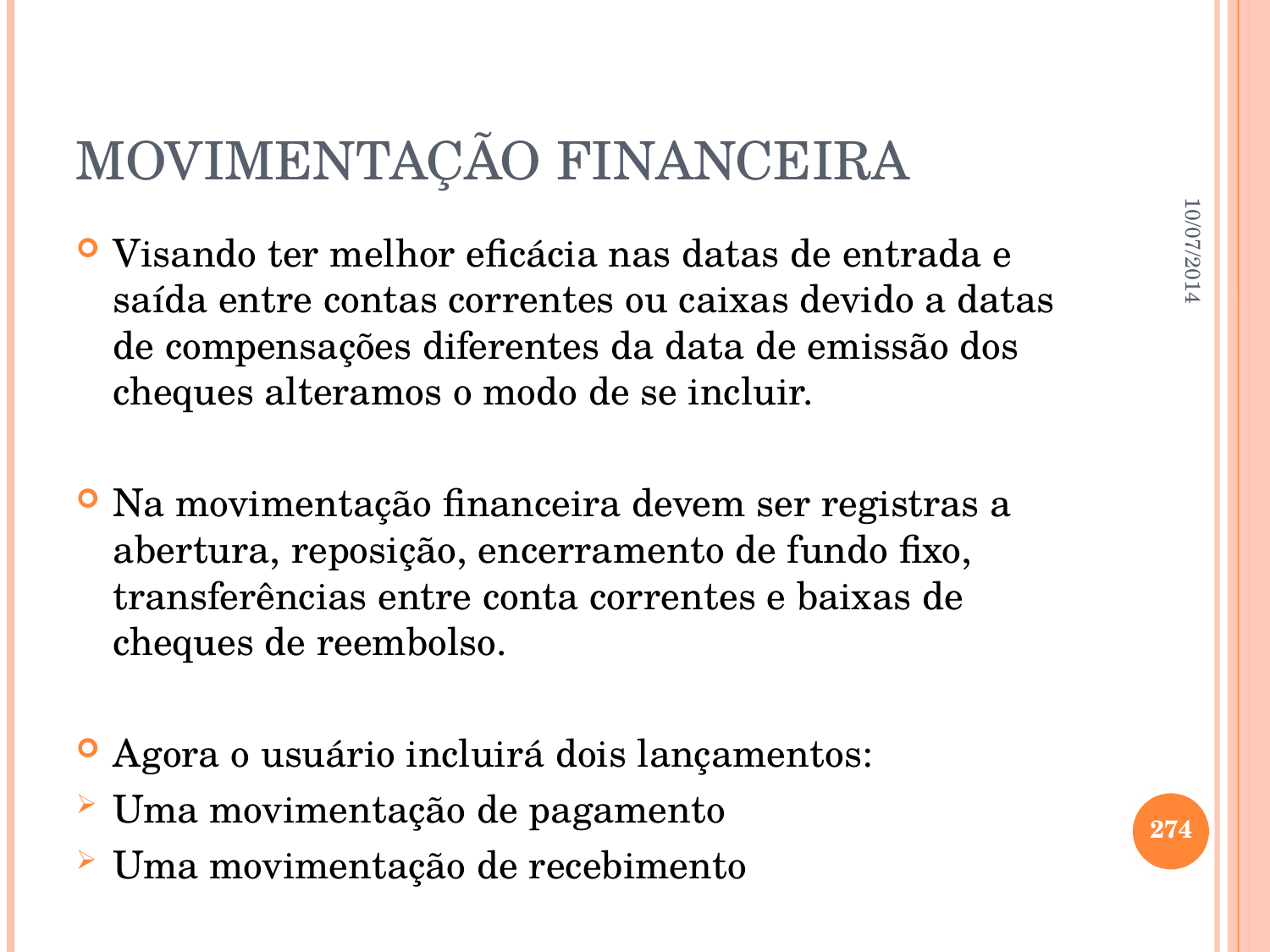

# Movimentação financeira
10/07/2014
Visando ter melhor eficácia nas datas de entrada e saída entre contas correntes ou caixas devido a datas de compensações diferentes da data de emissão dos cheques alteramos o modo de se incluir.

Na movimentação financeira devem ser registras a abertura, reposição, encerramento de fundo fixo,  transferências entre conta correntes e baixas de cheques de reembolso.

Agora o usuário incluirá dois lançamentos:
Uma movimentação de pagamento
Uma movimentação de recebimento
274